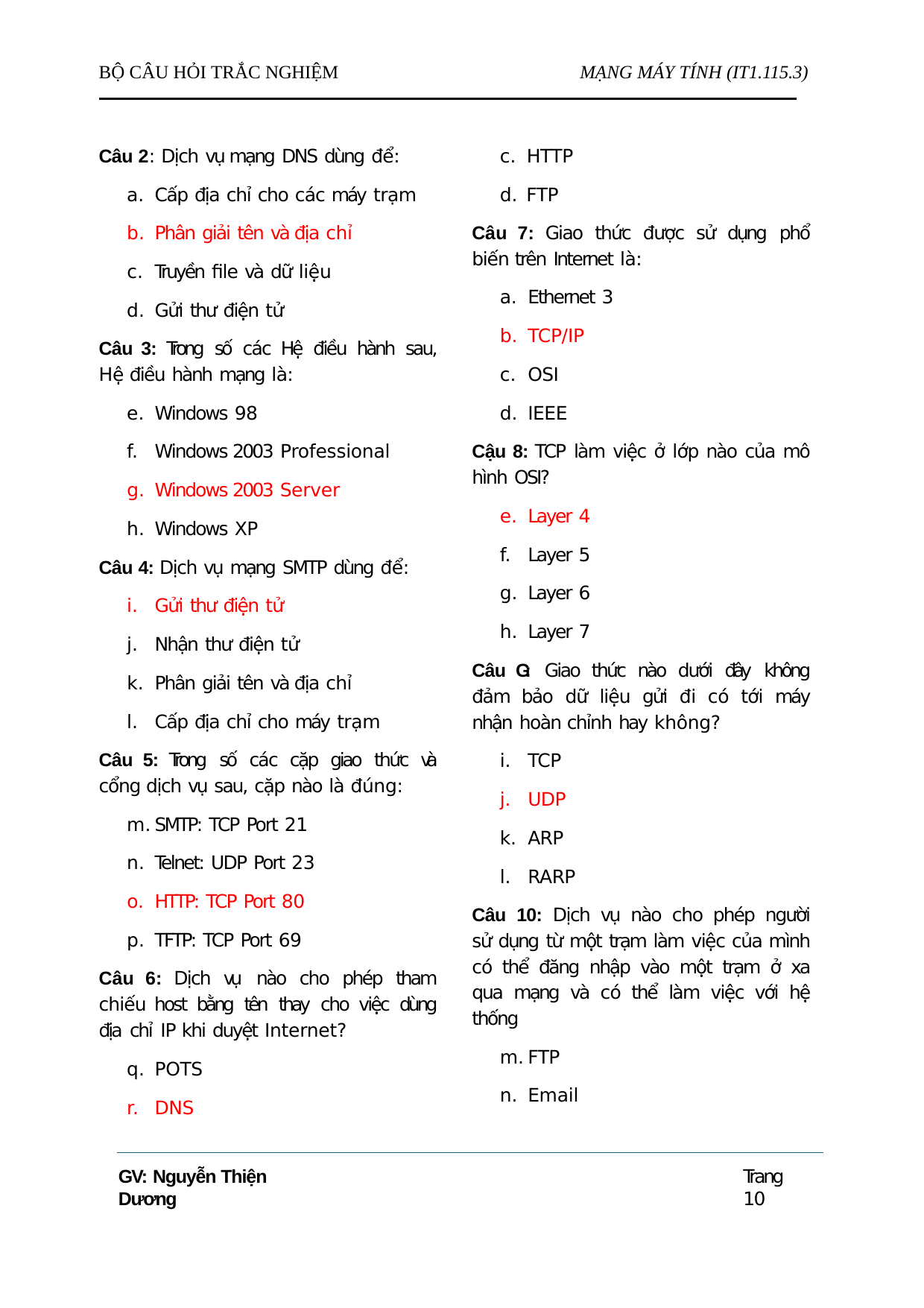

BỘ CÂU HỎI TRẮC NGHIỆM
MẠNG MÁY TÍNH (IT1.115.3)

Câu 2: Dịch vụ mạng DNS dùng để:
Cấp địa chỉ cho các máy trạm
Phân giải tên và địa chỉ
Truyền file và dữ liệu
Gửi thư điện tử
Câu 3: Trong số các Hệ điều hành sau, Hệ điều hành mạng là:
Windows 98
Windows 2003 Professional
Windows 2003 Server
Windows XP
Câu 4: Dịch vụ mạng SMTP dùng để:
Gửi thư điện tử
Nhận thư điện tử
Phân giải tên và địa chỉ
Cấp địa chỉ cho máy trạm
Câu 5: Trong số các cặp giao thức và cổng dịch vụ sau, cặp nào là đúng:
SMTP: TCP Port 21
Telnet: UDP Port 23
HTTP: TCP Port 80
TFTP: TCP Port 69
Câu 6: Dịch vụ nào cho phép tham chiếu host bằng tên thay cho việc dùng địa chỉ IP khi duyệt Internet?
POTS
DNS
c. HTTP
d. FTP
Câu 7: Giao thức được sử dụng phổ biến trên Internet là:
Ethernet 3
TCP/IP
OSI
IEEE
Cậu 8: TCP làm việc ở lớp nào của mô hình OSI?
Layer 4
Layer 5
Layer 6
Layer 7
Câu G: Giao thức nào dưới đây không đảm bảo dữ liệu gửi đi có tới máy nhận hoàn chỉnh hay không?
TCP
UDP
ARP
RARP
Câu 10: Dịch vụ nào cho phép người sử dụng từ một trạm làm việc của mình có thể đăng nhập vào một trạm ở xa qua mạng và có thể làm việc với hệ thống
FTP
Email

GV: Nguyễn Thiện Dương
Trang 10